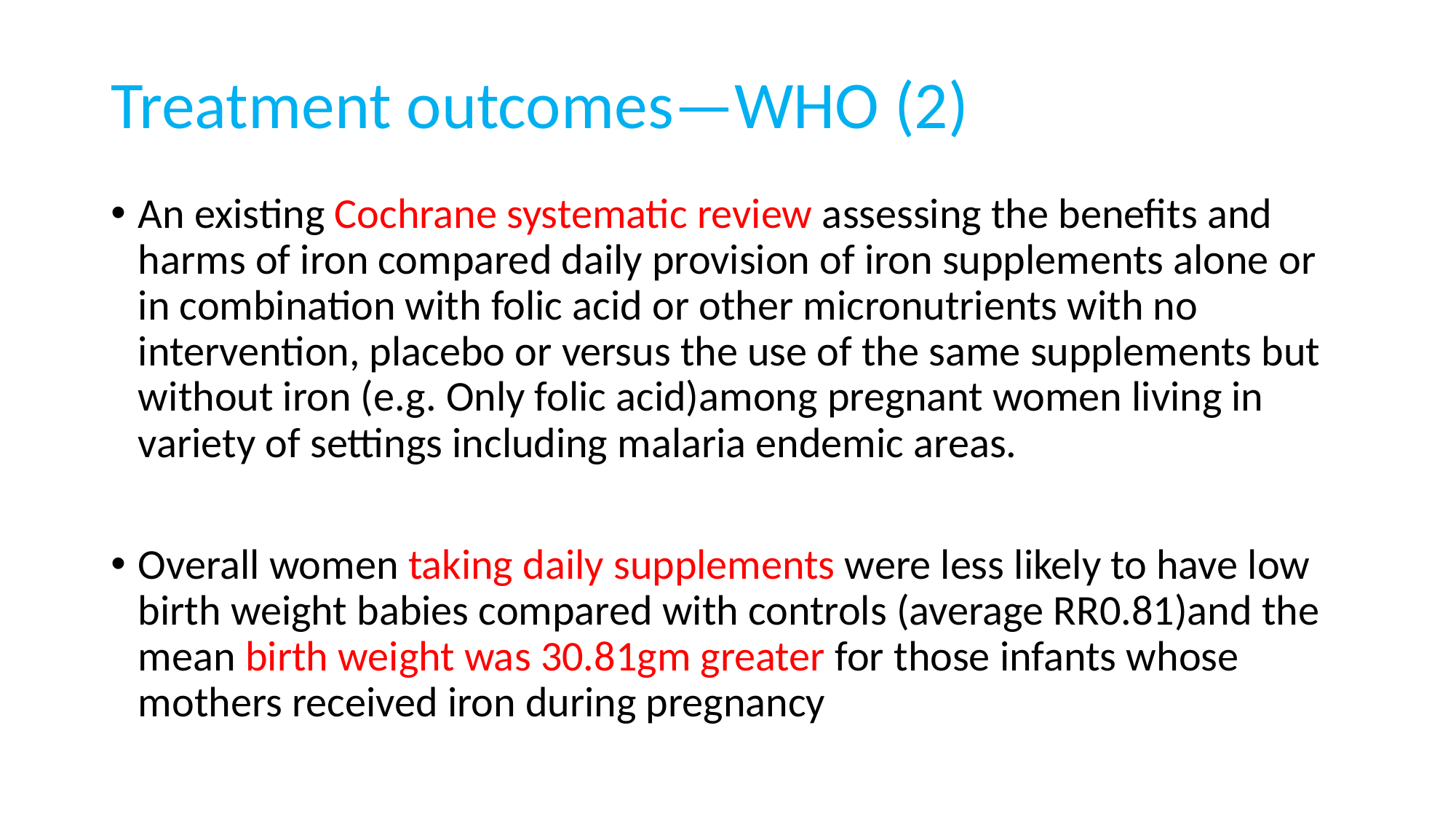

# Treatment outcomes—WHO (2)
An existing Cochrane systematic review assessing the benefits and harms of iron compared daily provision of iron supplements alone or in combination with folic acid or other micronutrients with no intervention, placebo or versus the use of the same supplements but without iron (e.g. Only folic acid)among pregnant women living in variety of settings including malaria endemic areas.

Overall women taking daily supplements were less likely to have low  birth weight babies compared with controls (average RR0.81)and the mean birth weight was 30.81gm greater for those infants whose mothers received iron during pregnancy